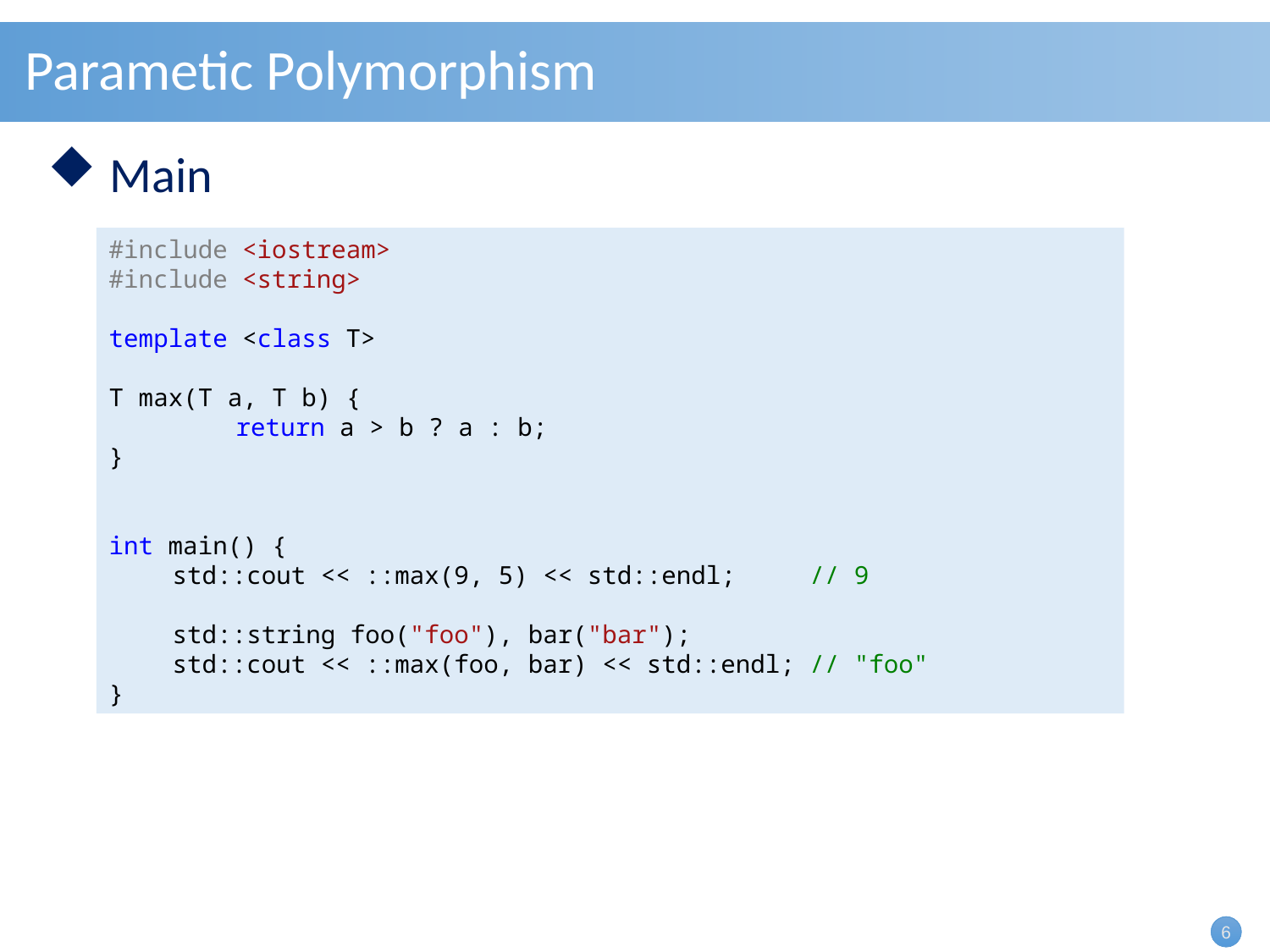

# Parametic Polymorphism
Main
#include <iostream>
#include <string>

template <class T>

T max(T a, T b) {
	return a > b ? a : b;
}

int main() {
std::cout << ::max(9, 5) << std::endl;     // 9

std::string foo("foo"), bar("bar");
std::cout << ::max(foo, bar) << std::endl; // "foo"
}